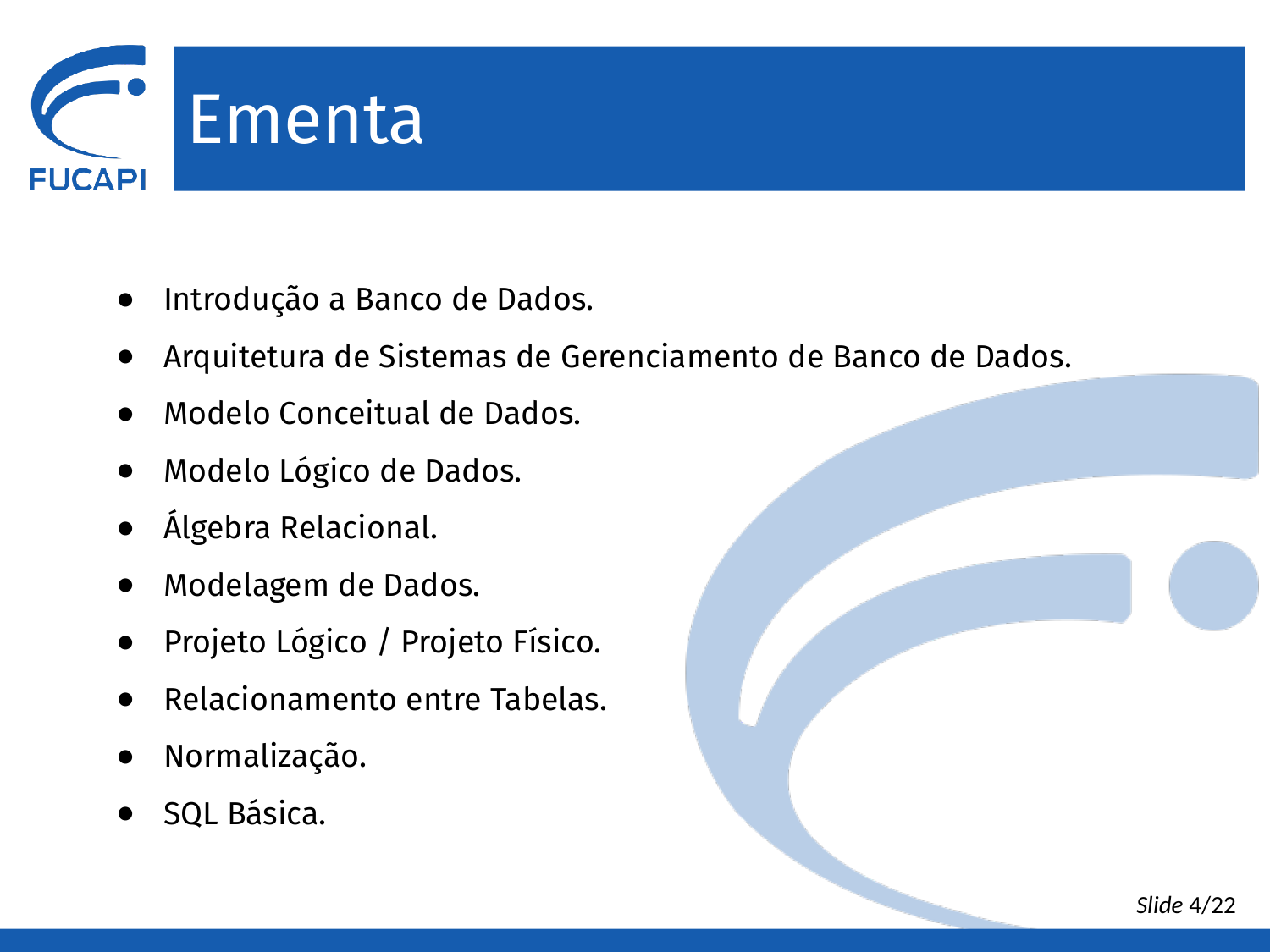

# Ementa
Introdução a Banco de Dados.
Arquitetura de Sistemas de Gerenciamento de Banco de Dados.
Modelo Conceitual de Dados.
Modelo Lógico de Dados.
Álgebra Relacional.
Modelagem de Dados.
Projeto Lógico / Projeto Físico.
Relacionamento entre Tabelas.
Normalização.
SQL Básica.